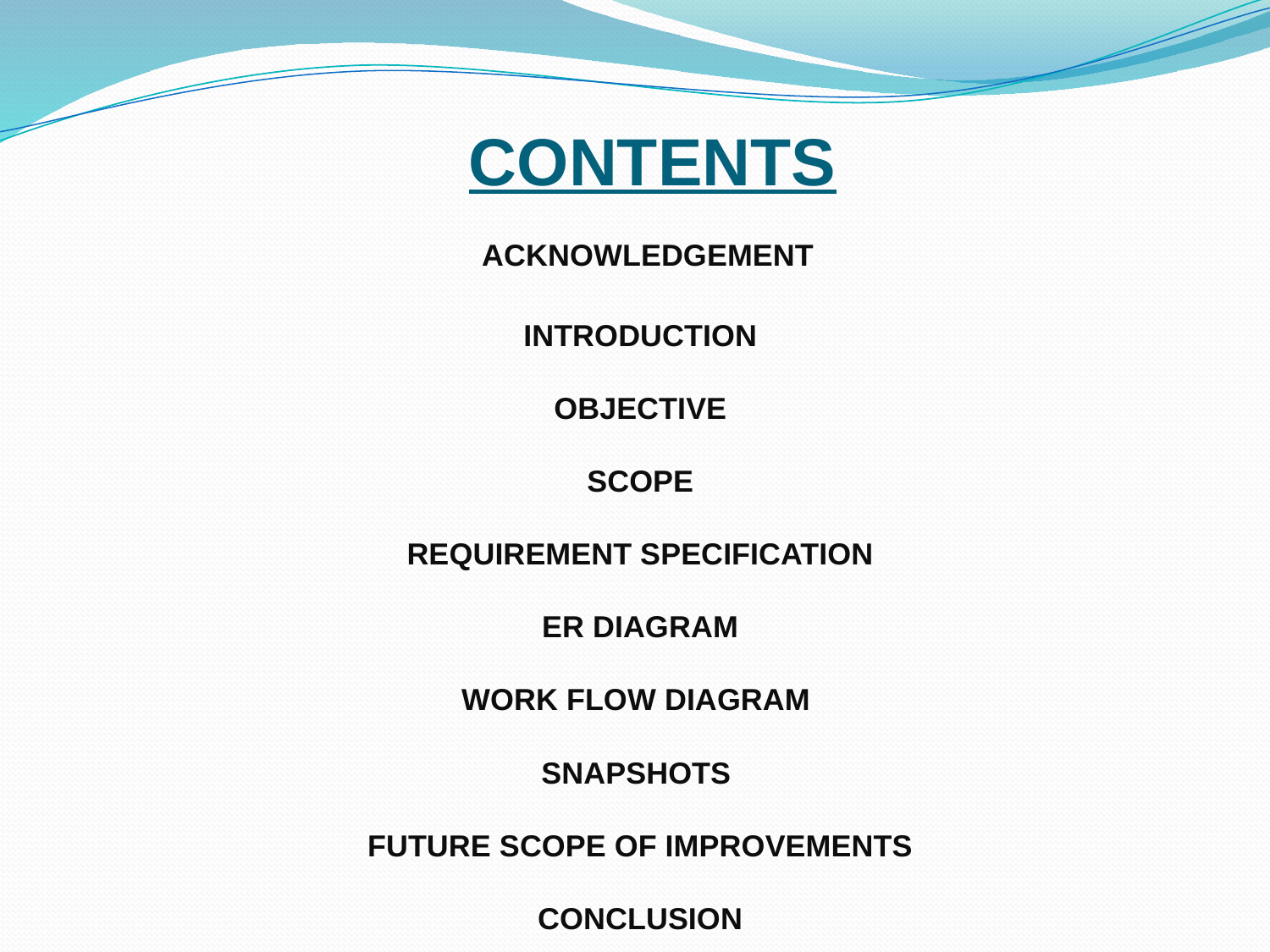

# CONTENTS ACKNOWLEDGEMENT INTRODUCTION OBJECTIVE SCOPE REQUIREMENT SPECIFICATION ER DIAGRAM WORK FLOW DIAGRAM SNAPSHOTS FUTURE SCOPE OF IMPROVEMENTS CONCLUSION